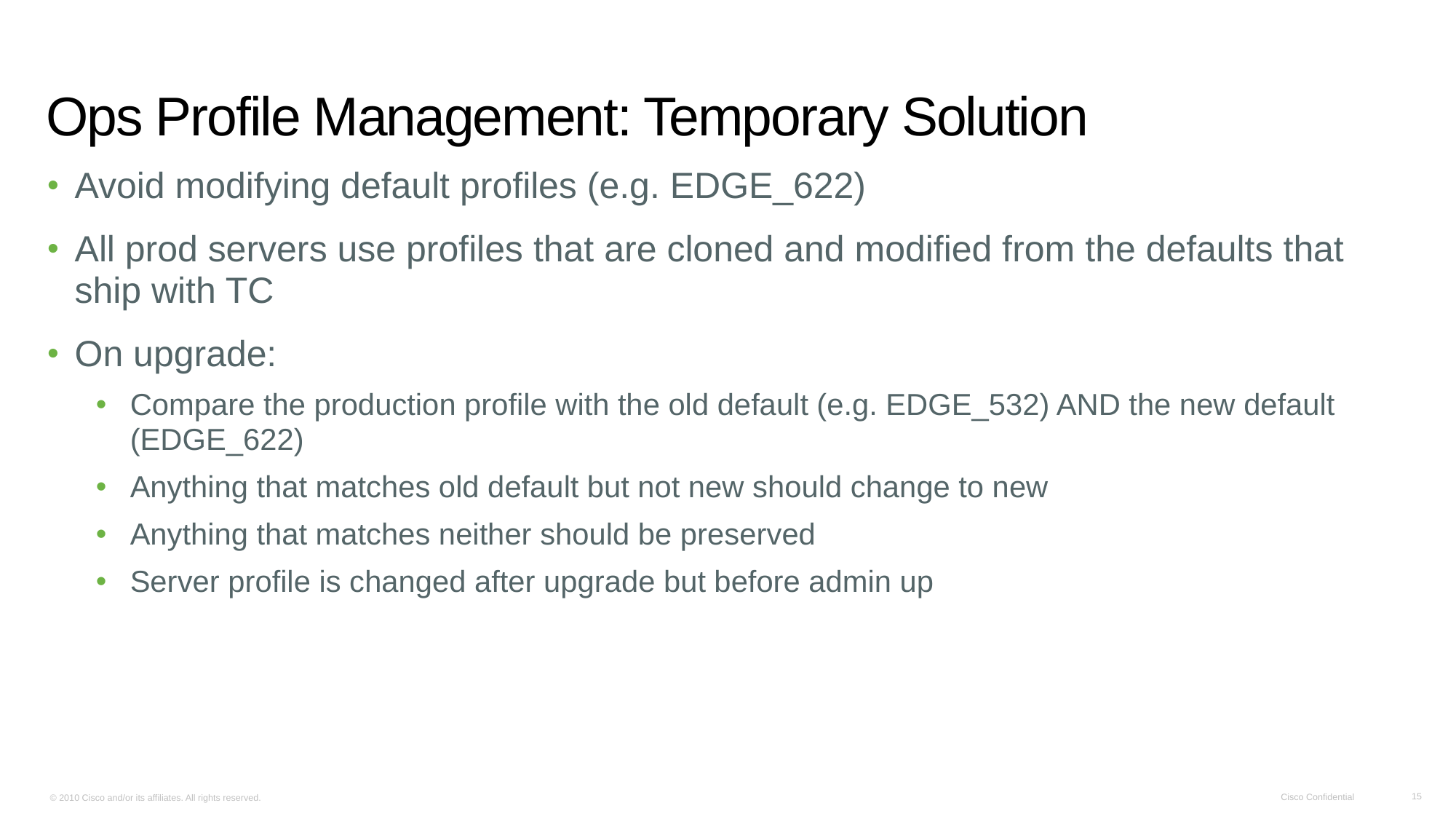

# Ops Profile Management: Temporary Solution
Avoid modifying default profiles (e.g. EDGE_622)
All prod servers use profiles that are cloned and modified from the defaults that ship with TC
On upgrade:
Compare the production profile with the old default (e.g. EDGE_532) AND the new default (EDGE_622)
Anything that matches old default but not new should change to new
Anything that matches neither should be preserved
Server profile is changed after upgrade but before admin up